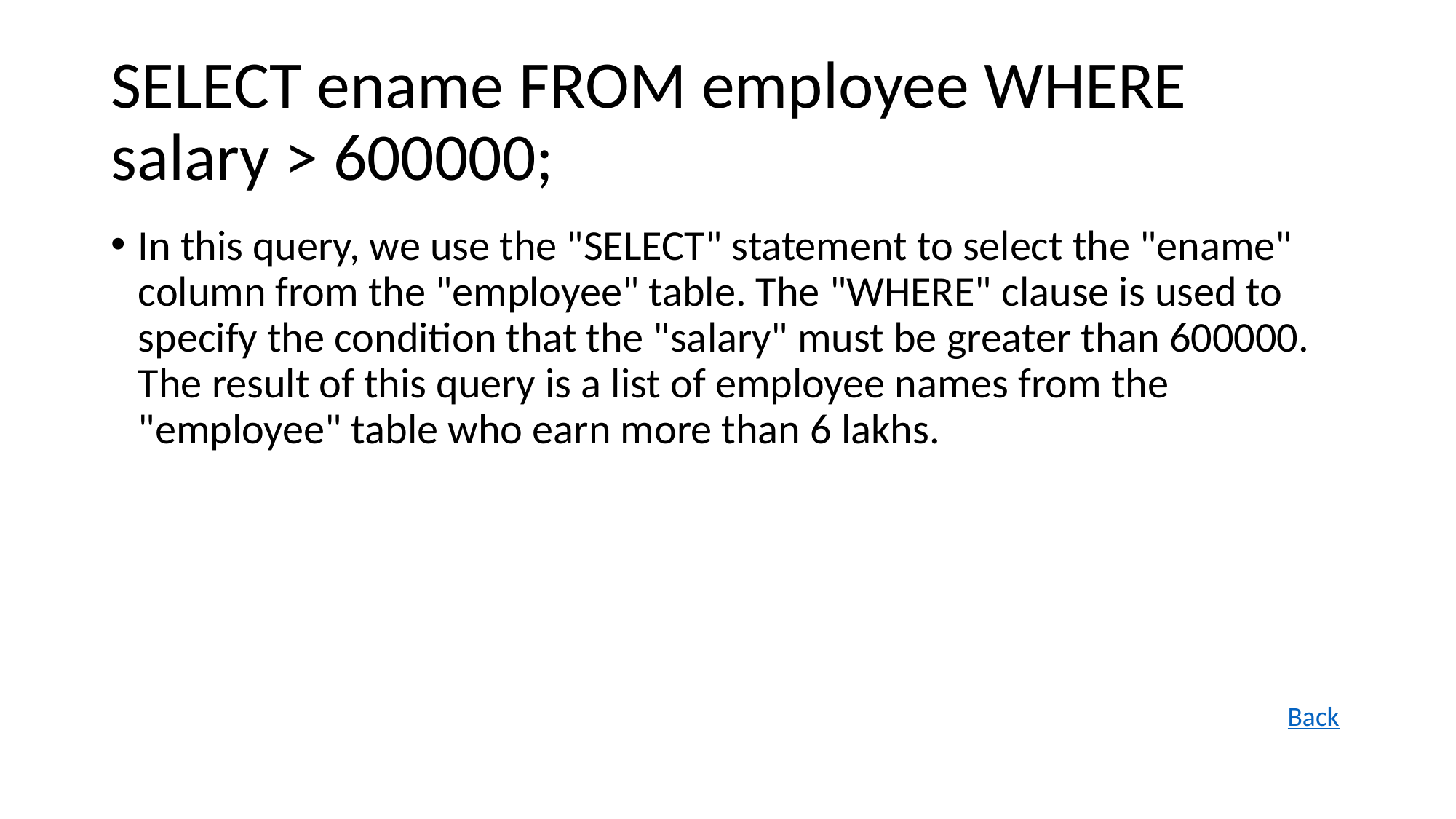

# SELECT ename FROM employee WHERE salary > 600000;
In this query, we use the "SELECT" statement to select the "ename" column from the "employee" table. The "WHERE" clause is used to specify the condition that the "salary" must be greater than 600000. The result of this query is a list of employee names from the "employee" table who earn more than 6 lakhs.
Back